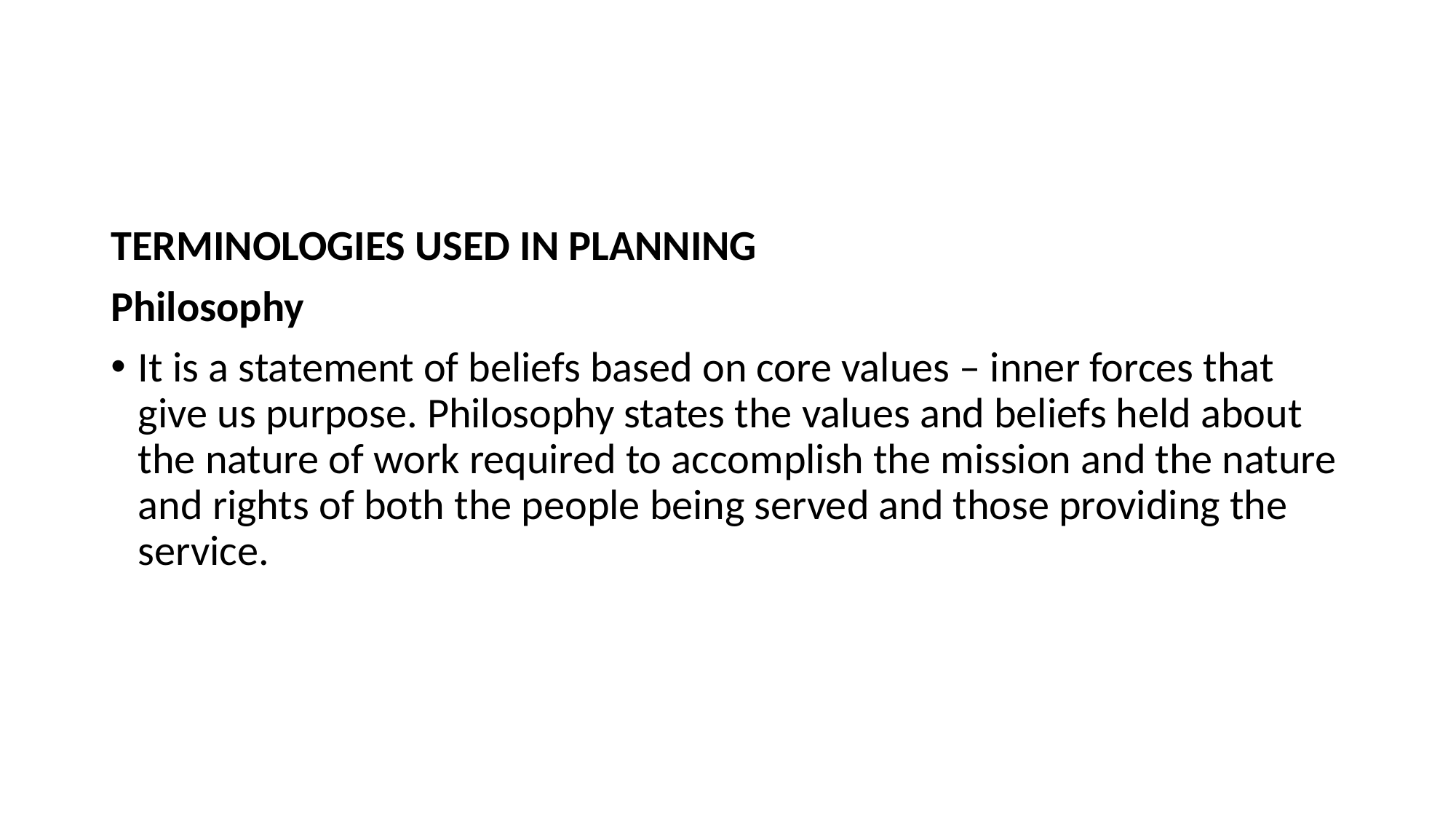

#
TERMINOLOGIES USED IN PLANNING
Philosophy
It is a statement of beliefs based on core values – inner forces that give us purpose. Philosophy states the values and beliefs held about the nature of work required to accomplish the mission and the nature and rights of both the people being served and those providing the service.